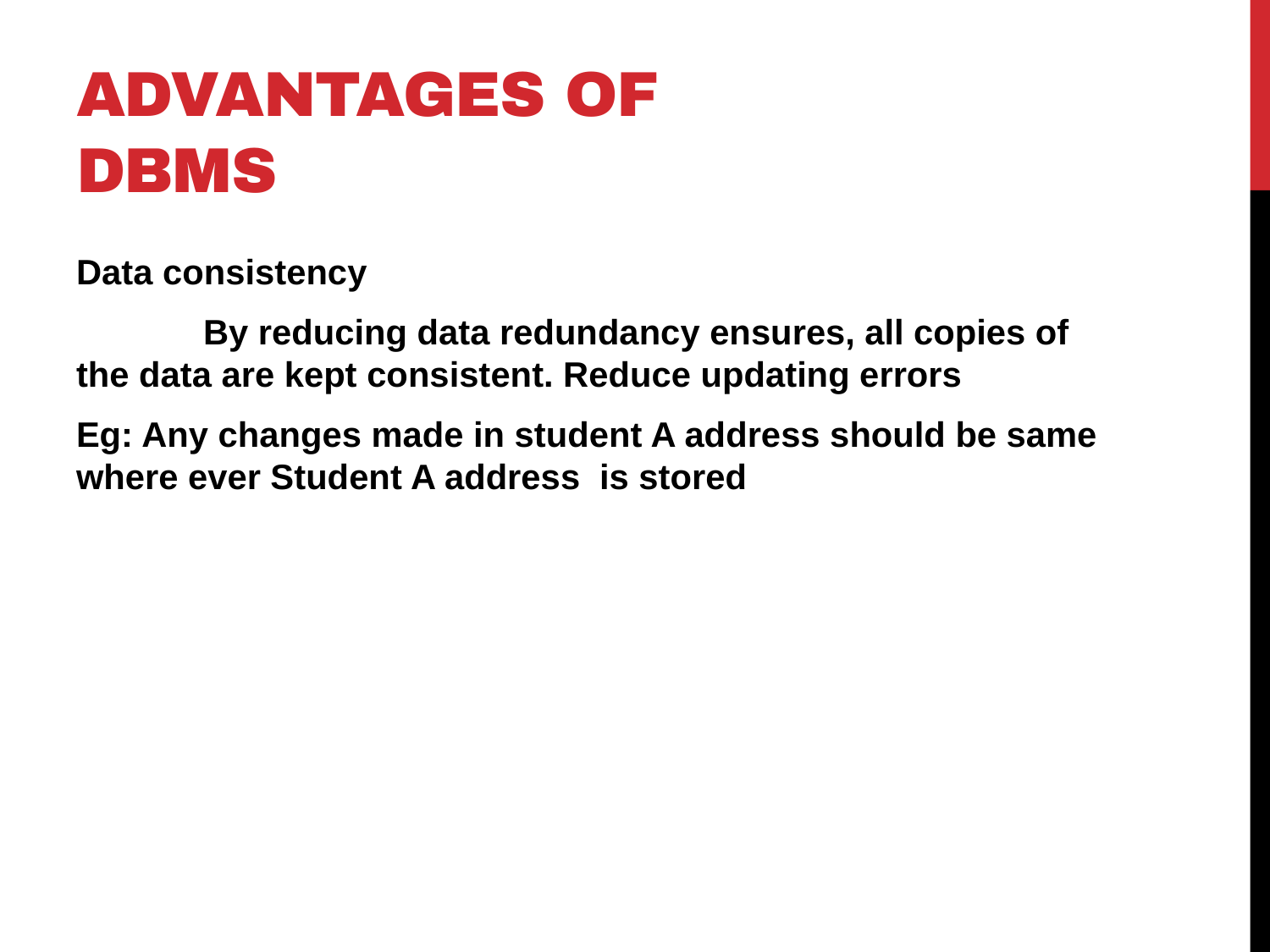

# Advantages of DBMS
Data consistency
	By reducing data redundancy ensures, all copies of the data are kept consistent. Reduce updating errors
Eg: Any changes made in student A address should be same where ever Student A address  is stored